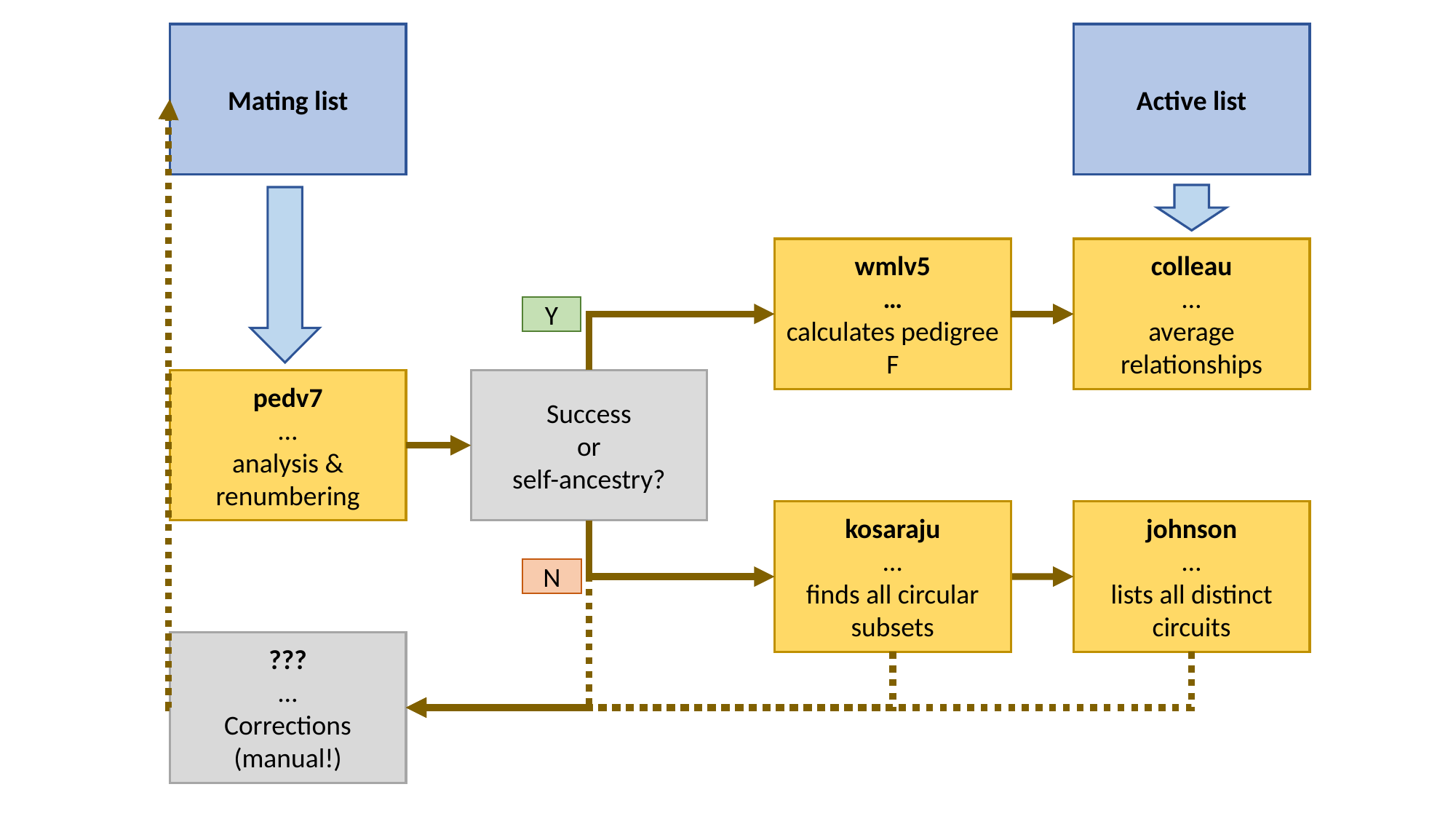

Mating list
Active list

wmlv5
…
calculates pedigree F
colleau
…
average
relationships
kosaraju
…
finds all circular subsets
johnson
…
lists all distinct circuits

Y
pedv7
…
analysis &
renumbering
Success
 or
self-ancestry?
N
???
…
Corrections
(manual!)